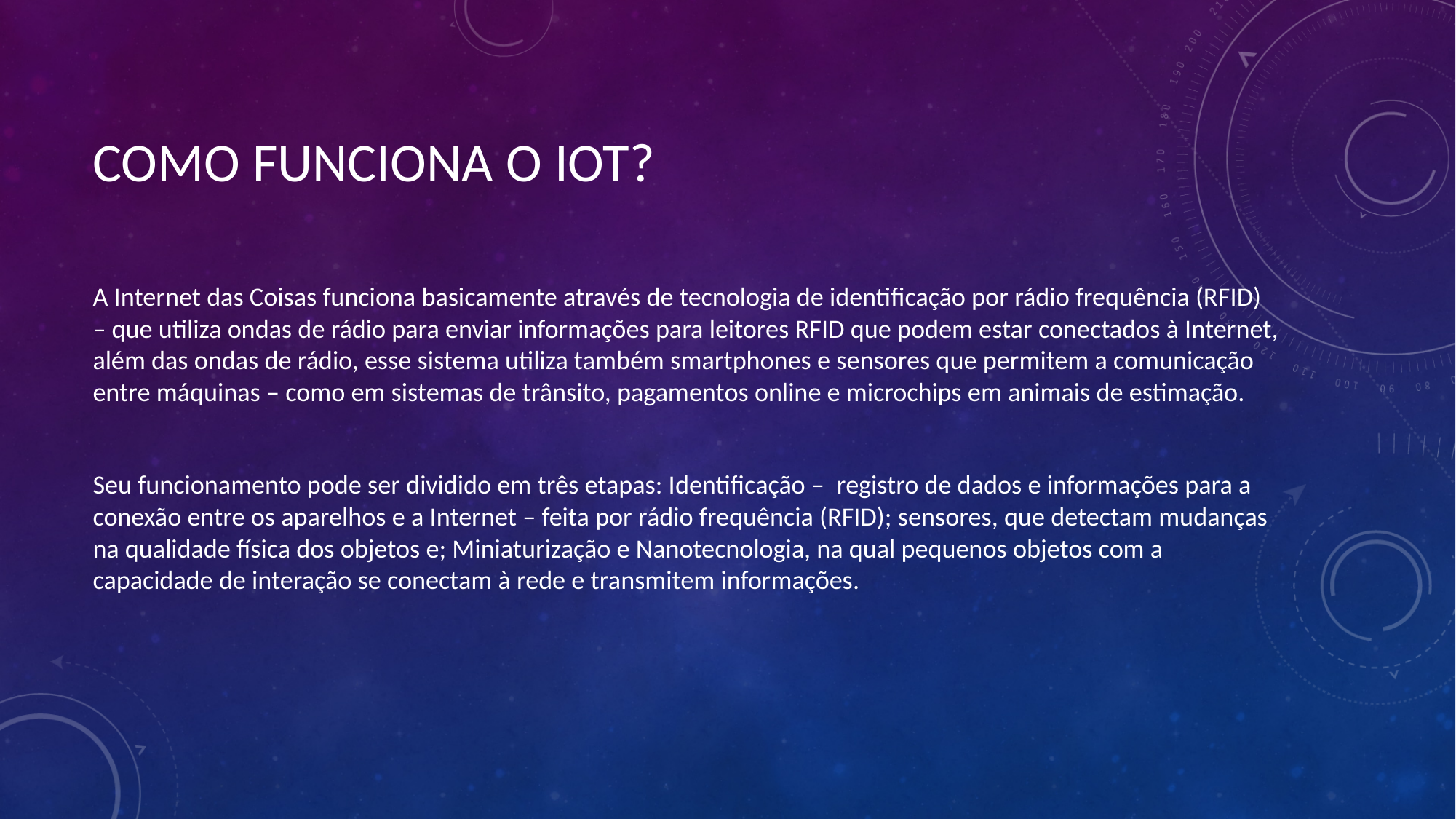

# Como funciona o iot?
A Internet das Coisas funciona basicamente através de tecnologia de identificação por rádio frequência (RFID) – que utiliza ondas de rádio para enviar informações para leitores RFID que podem estar conectados à Internet, além das ondas de rádio, esse sistema utiliza também smartphones e sensores que permitem a comunicação entre máquinas – como em sistemas de trânsito, pagamentos online e microchips em animais de estimação.

Seu funcionamento pode ser dividido em três etapas: Identificação –  registro de dados e informações para a conexão entre os aparelhos e a Internet – feita por rádio frequência (RFID); sensores, que detectam mudanças na qualidade física dos objetos e; Miniaturização e Nanotecnologia, na qual pequenos objetos com a capacidade de interação se conectam à rede e transmitem informações.